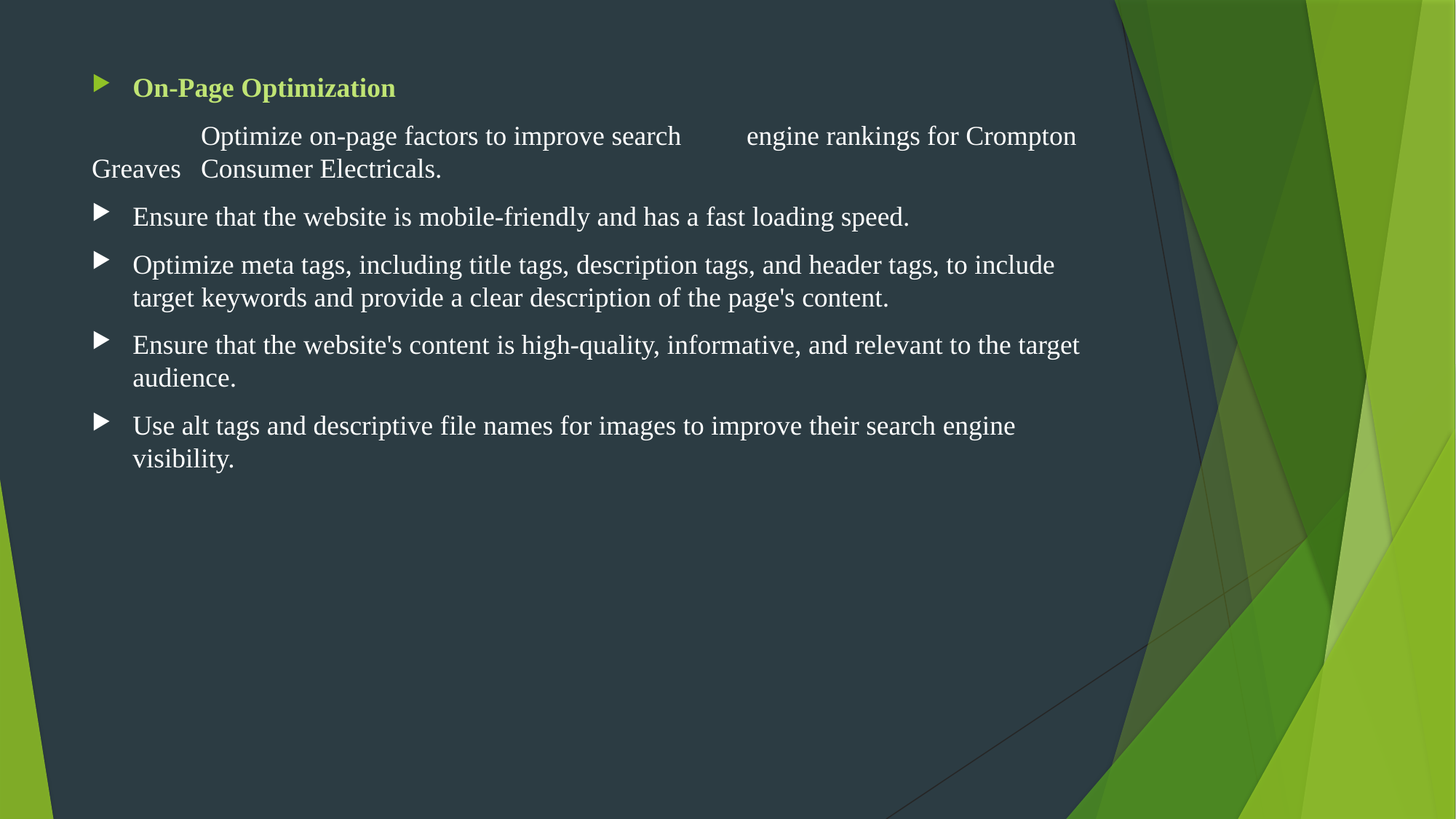

On-Page Optimization
	Optimize on-page factors to improve search 	engine rankings for Crompton Greaves 	Consumer Electricals.
Ensure that the website is mobile-friendly and has a fast loading speed.
Optimize meta tags, including title tags, description tags, and header tags, to include target keywords and provide a clear description of the page's content.
Ensure that the website's content is high-quality, informative, and relevant to the target audience.
Use alt tags and descriptive file names for images to improve their search engine visibility.